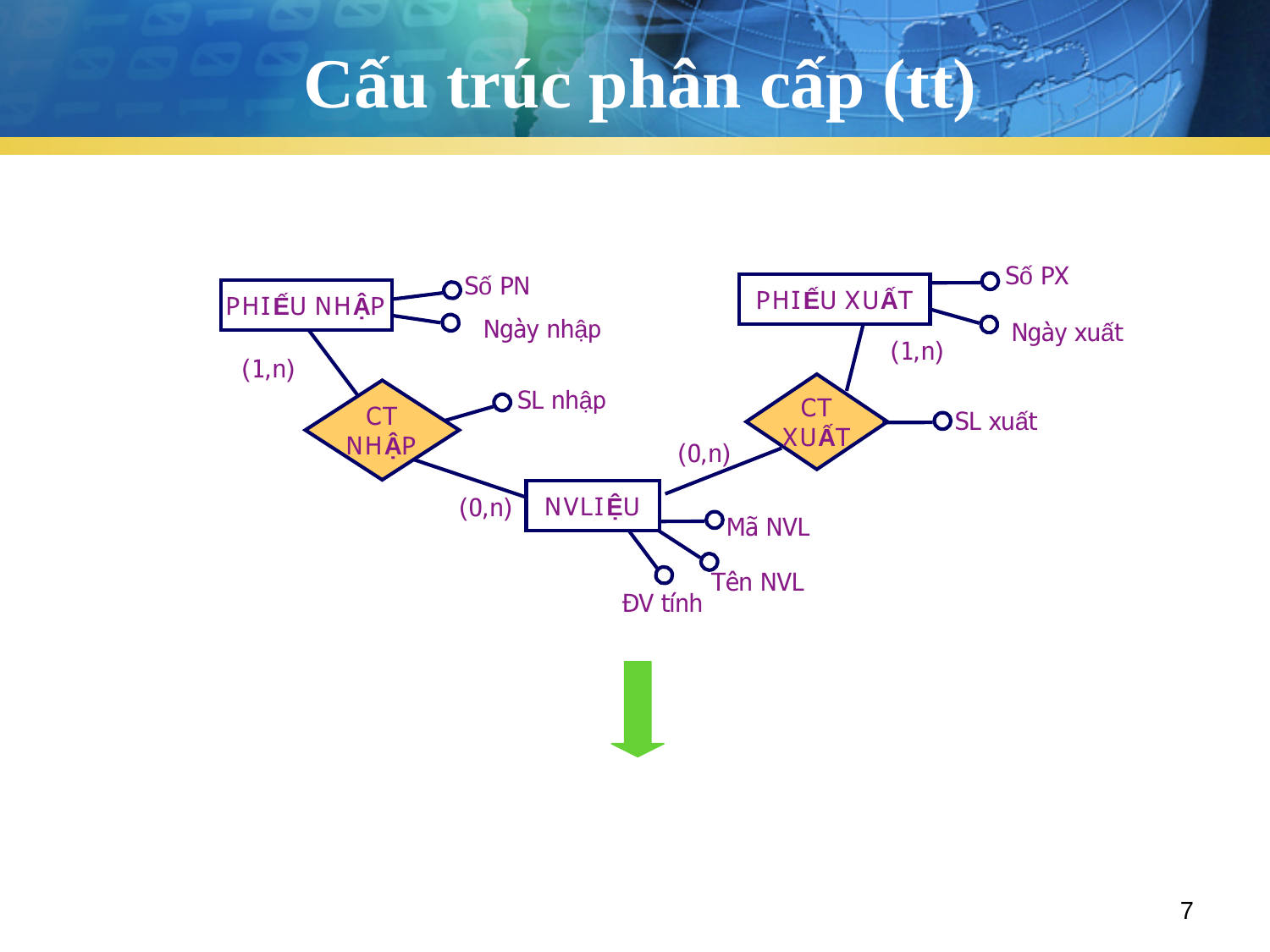

# Cấu trúc phân cấp (tt)

Số PX
Số PN

PHIẾU XUẤT
PHIẾU NHẬP

Ngày xuất
Ngày nhập

(1,n)
(1,n)
CT XUẤT
CT NHẬP
SL nhập

SL xuất

(0,n)

NVLIỆU
(0,n)
Mã NVL

Tên NVL
ĐV tính

7